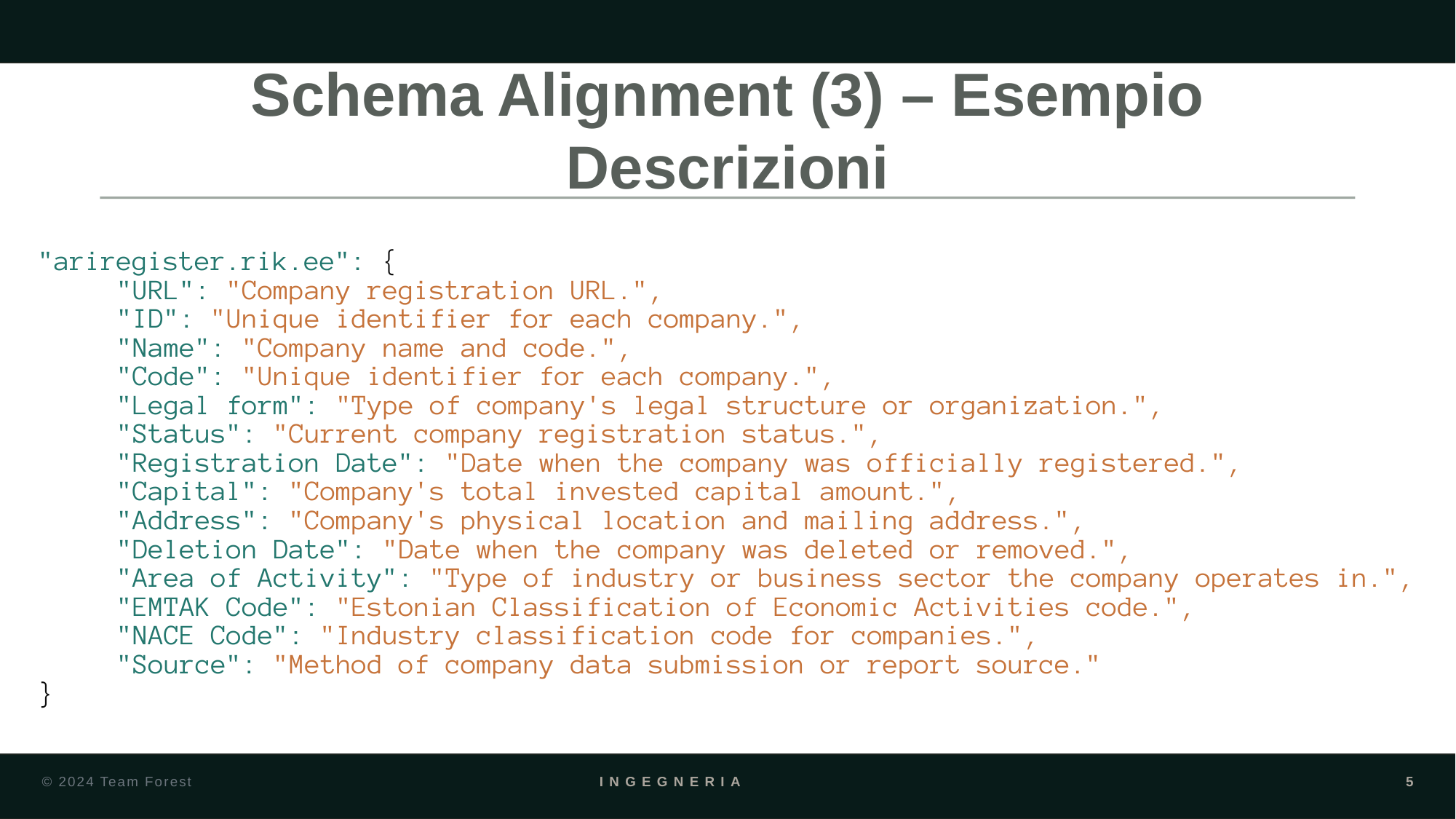

# Schema Alignment (3) – Esempio Descrizioni
	"ariregister.rik.ee": {
            "URL": "Company registration URL.",
            "ID": "Unique identifier for each company.",
            "Name": "Company name and code.",
            "Code": "Unique identifier for each company.",
            "Legal form": "Type of company's legal structure or organization.",
            "Status": "Current company registration status.",
            "Registration Date": "Date when the company was officially registered.",
            "Capital": "Company's total invested capital amount.",
            "Address": "Company's physical location and mailing address.",
            "Deletion Date": "Date when the company was deleted or removed.",
            "Area of Activity": "Type of industry or business sector the company operates in.",
            "EMTAK Code": "Estonian Classification of Economic Activities code.",
            "NACE Code": "Industry classification code for companies.",
            "Source": "Method of company data submission or report source."
    	}

© 2024 Team Forest
Ingegneria dei dati
5